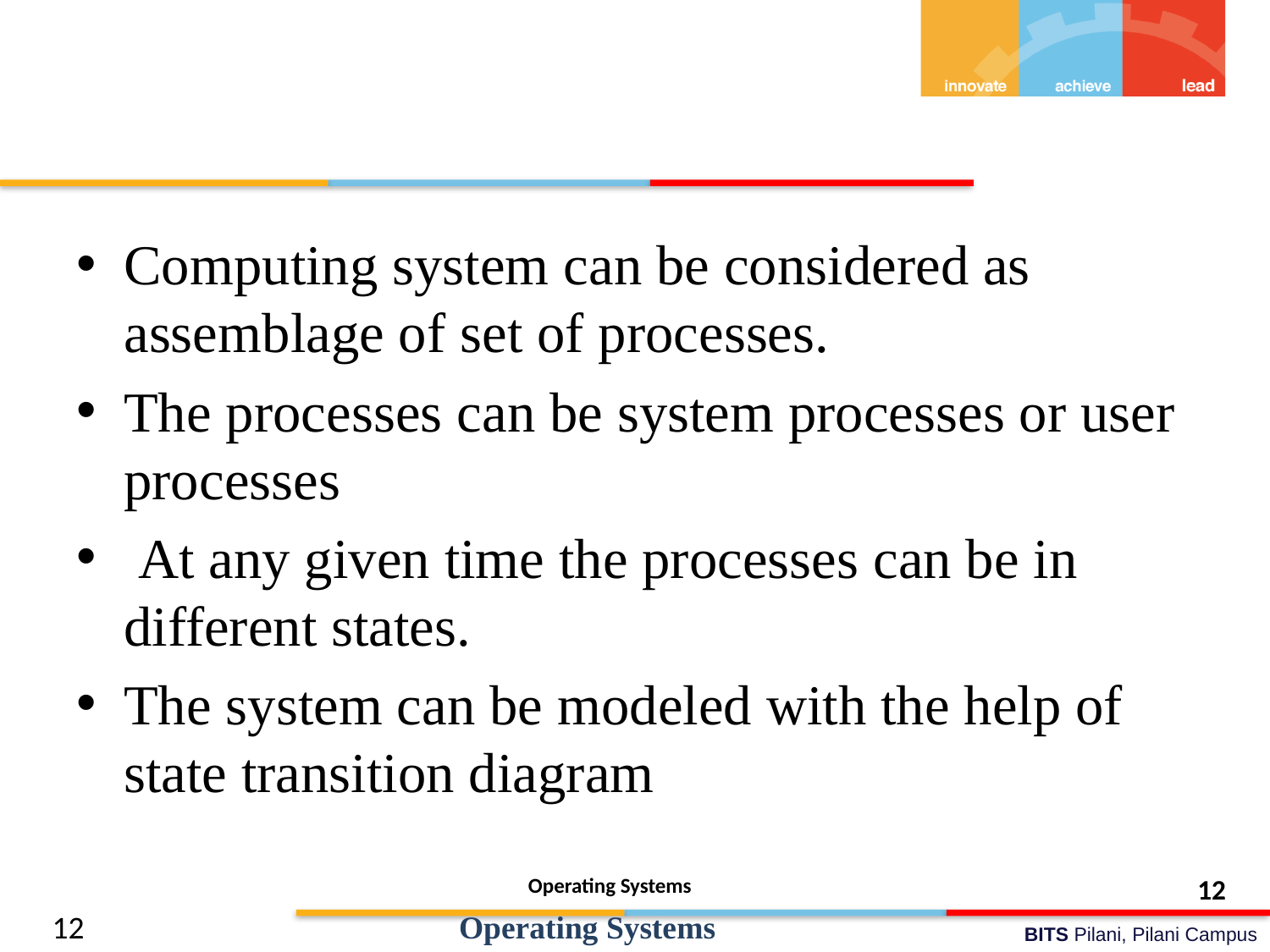

Computing system can be considered as assemblage of set of processes.
The processes can be system processes or user processes
 At any given time the processes can be in different states.
The system can be modeled with the help of state transition diagram
Operating Systems
12